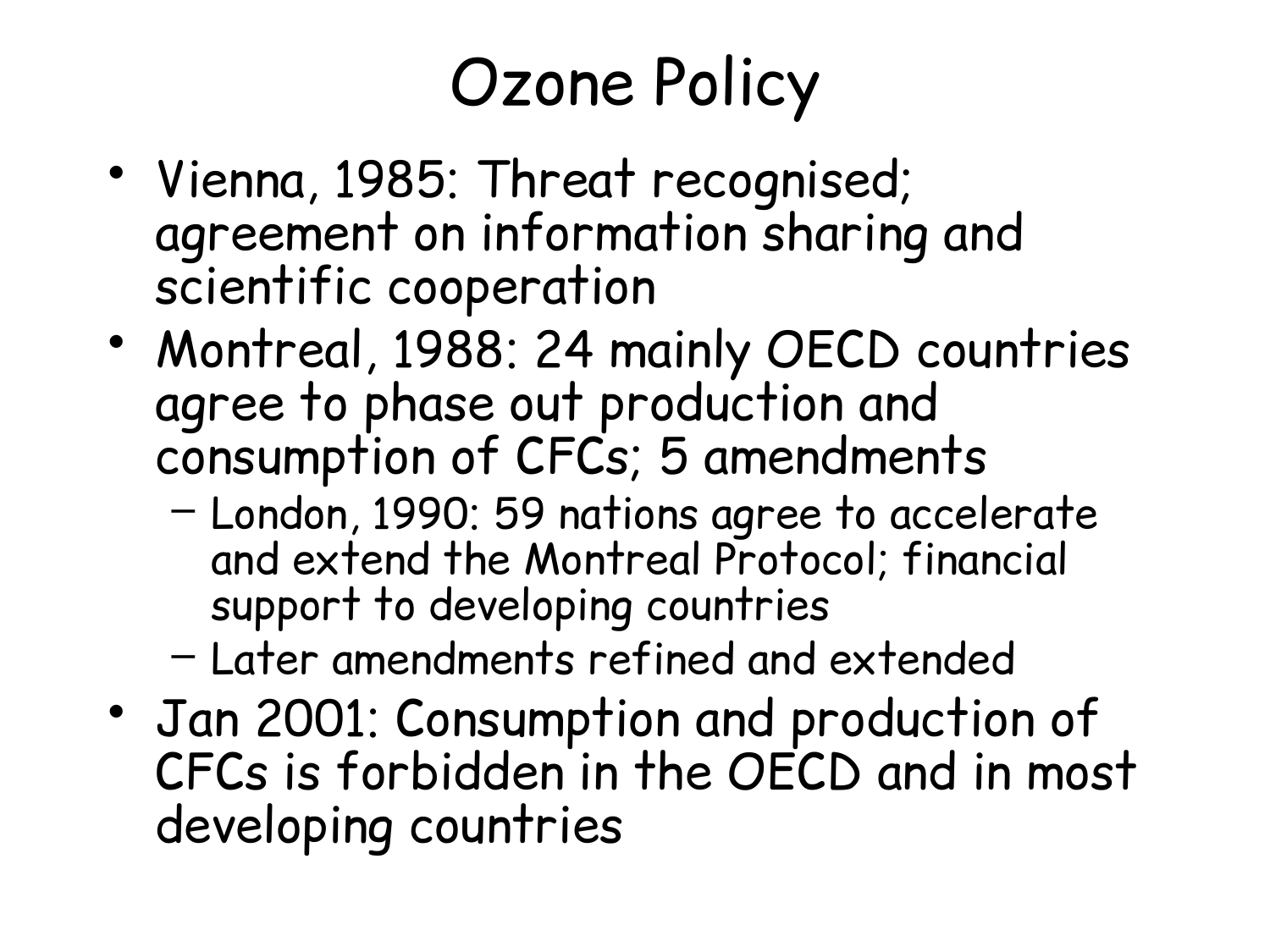

# Ozone Policy
Vienna, 1985: Threat recognised; agreement on information sharing and scientific cooperation
Montreal, 1988: 24 mainly OECD countries agree to phase out production and consumption of CFCs; 5 amendments
London, 1990: 59 nations agree to accelerate and extend the Montreal Protocol; financial support to developing countries
Later amendments refined and extended
Jan 2001: Consumption and production of CFCs is forbidden in the OECD and in most developing countries